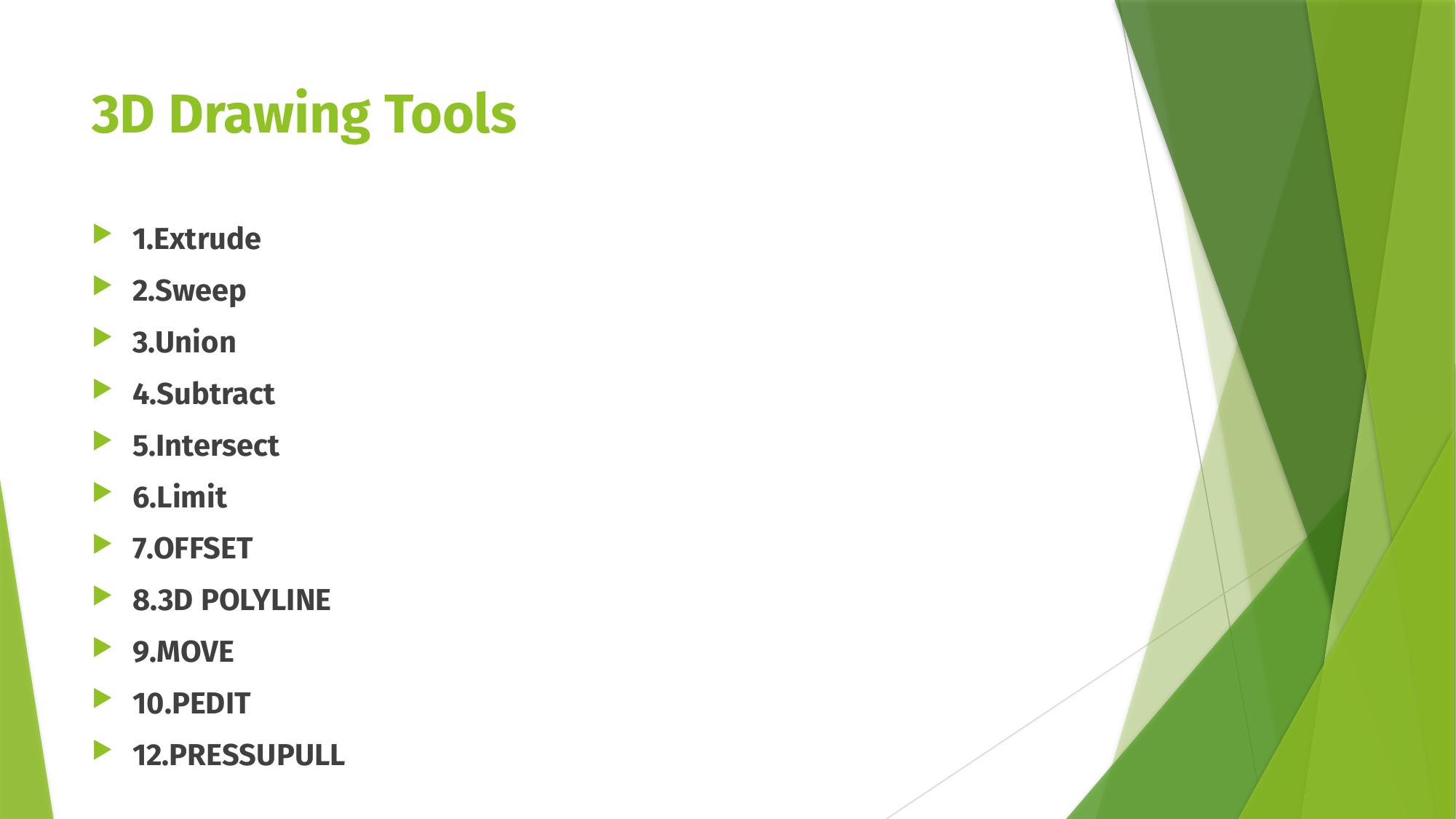

# 3D Drawing Tools
1.Extrude
2.Sweep
3.Union
4.Subtract
5.Intersect
6.Limit
7.OFFSET
8.3D POLYLINE
9.MOVE
10.PEDIT
12.PRESSUPULL